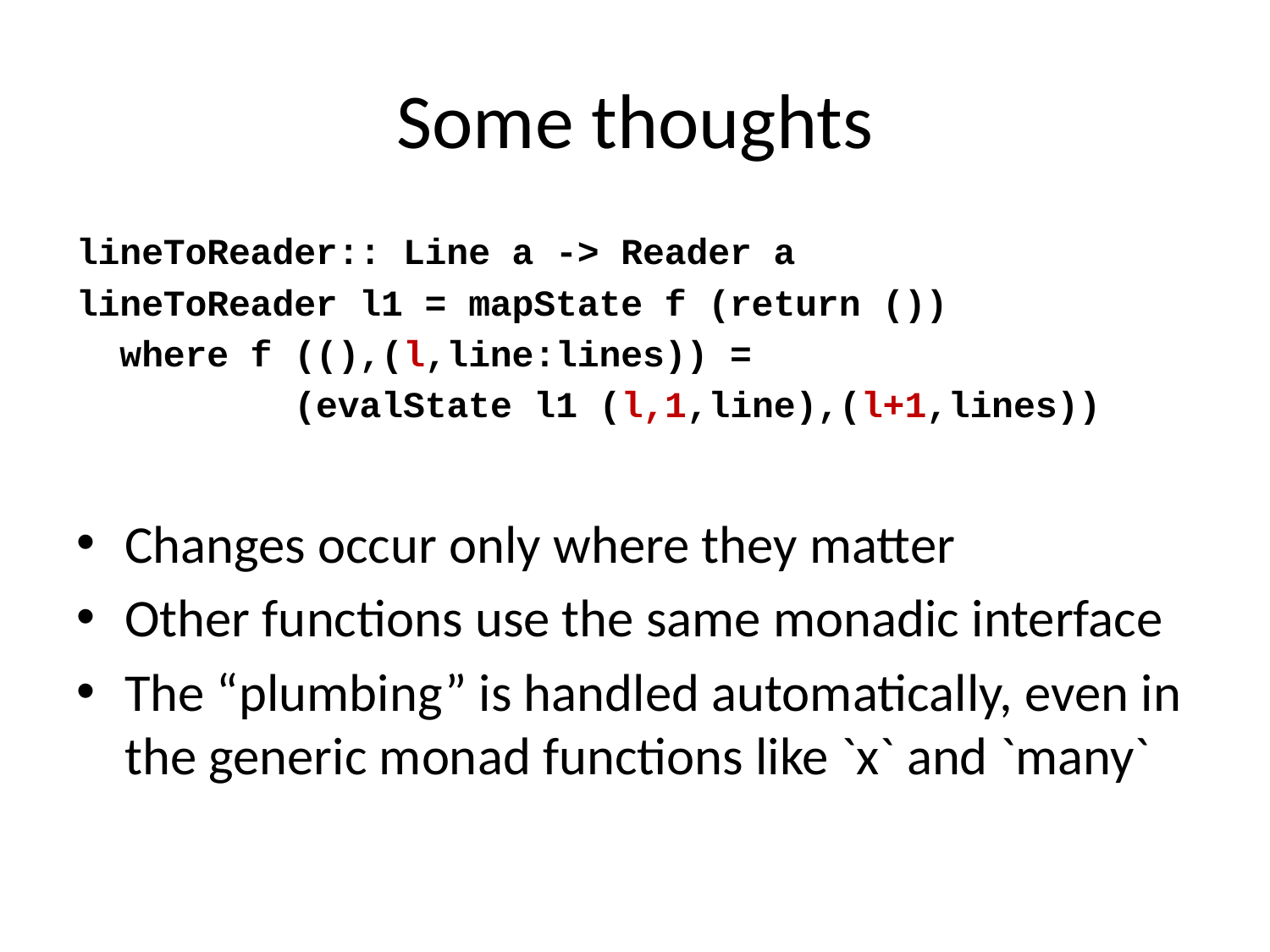

# Some thoughts
lineToReader:: Line a -> Reader a
lineToReader l1 = mapState f (return ())
  where f ((),(l,line:lines)) =
          (evalState l1 (l,1,line),(l+1,lines))

Changes occur only where they matter
Other functions use the same monadic interface
The “plumbing” is handled automatically, even in the generic monad functions like `x` and `many`